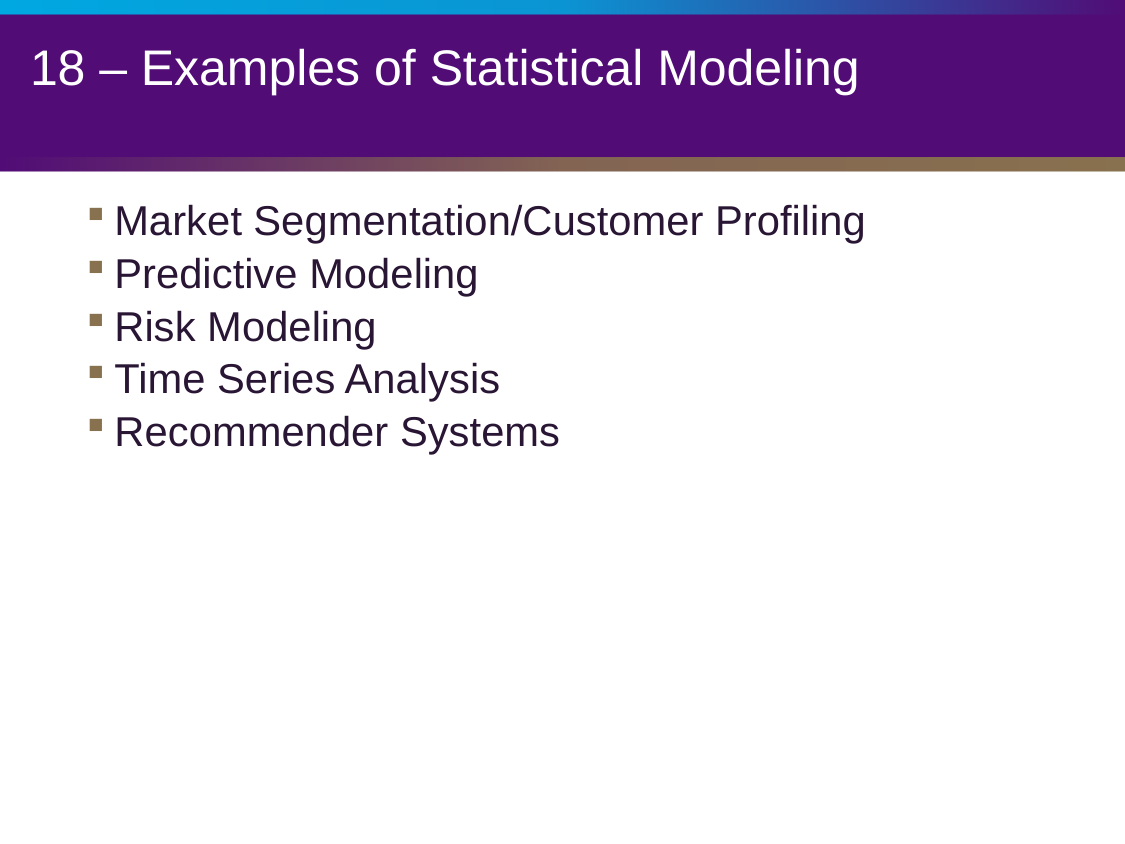

# 18 – Examples of Statistical Modeling
Market Segmentation/Customer Profiling
Predictive Modeling
Risk Modeling
Time Series Analysis
Recommender Systems